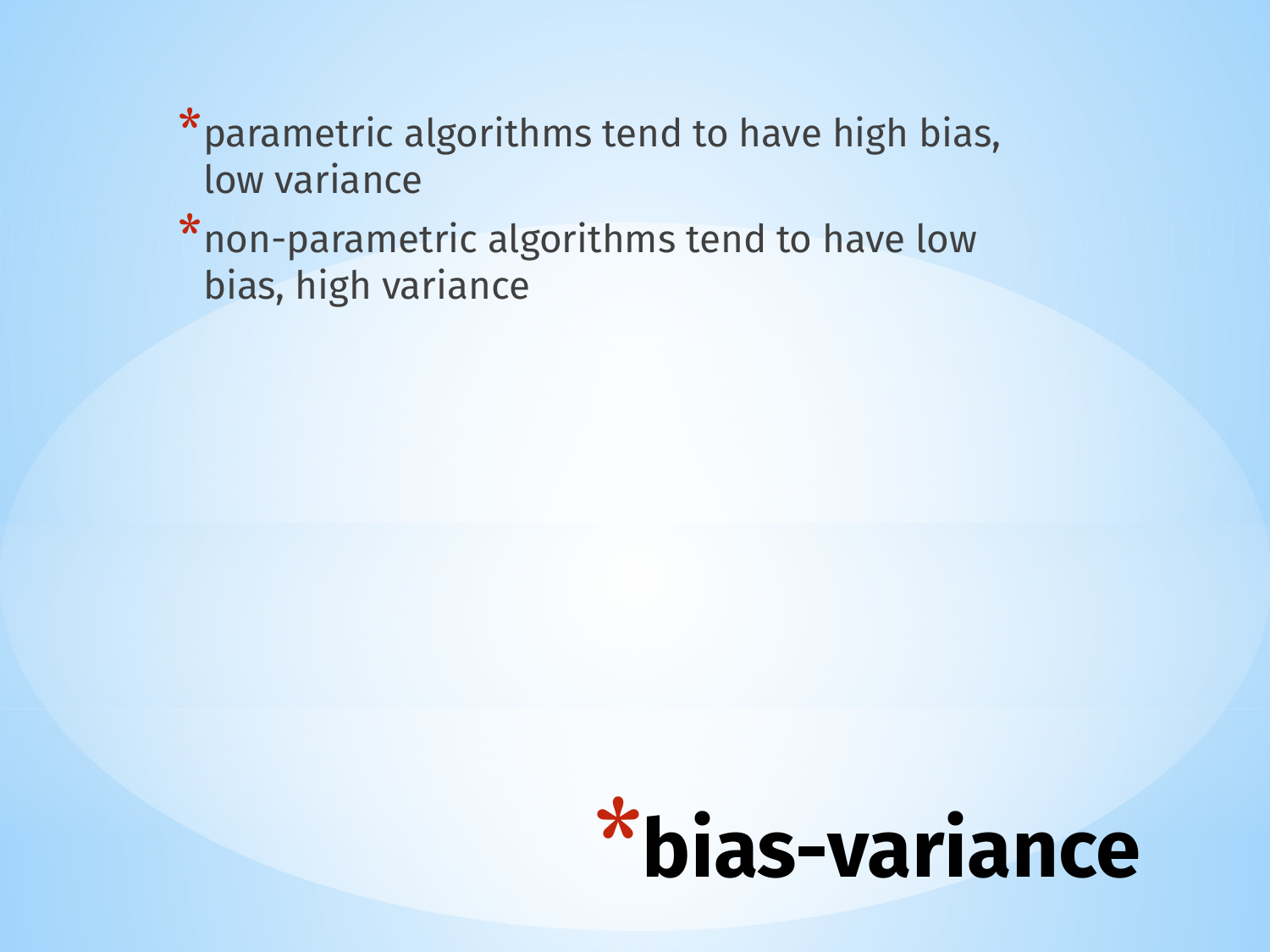

parametric algorithms tend to have high bias, low variance
non-parametric algorithms tend to have low bias, high variance
# bias-variance